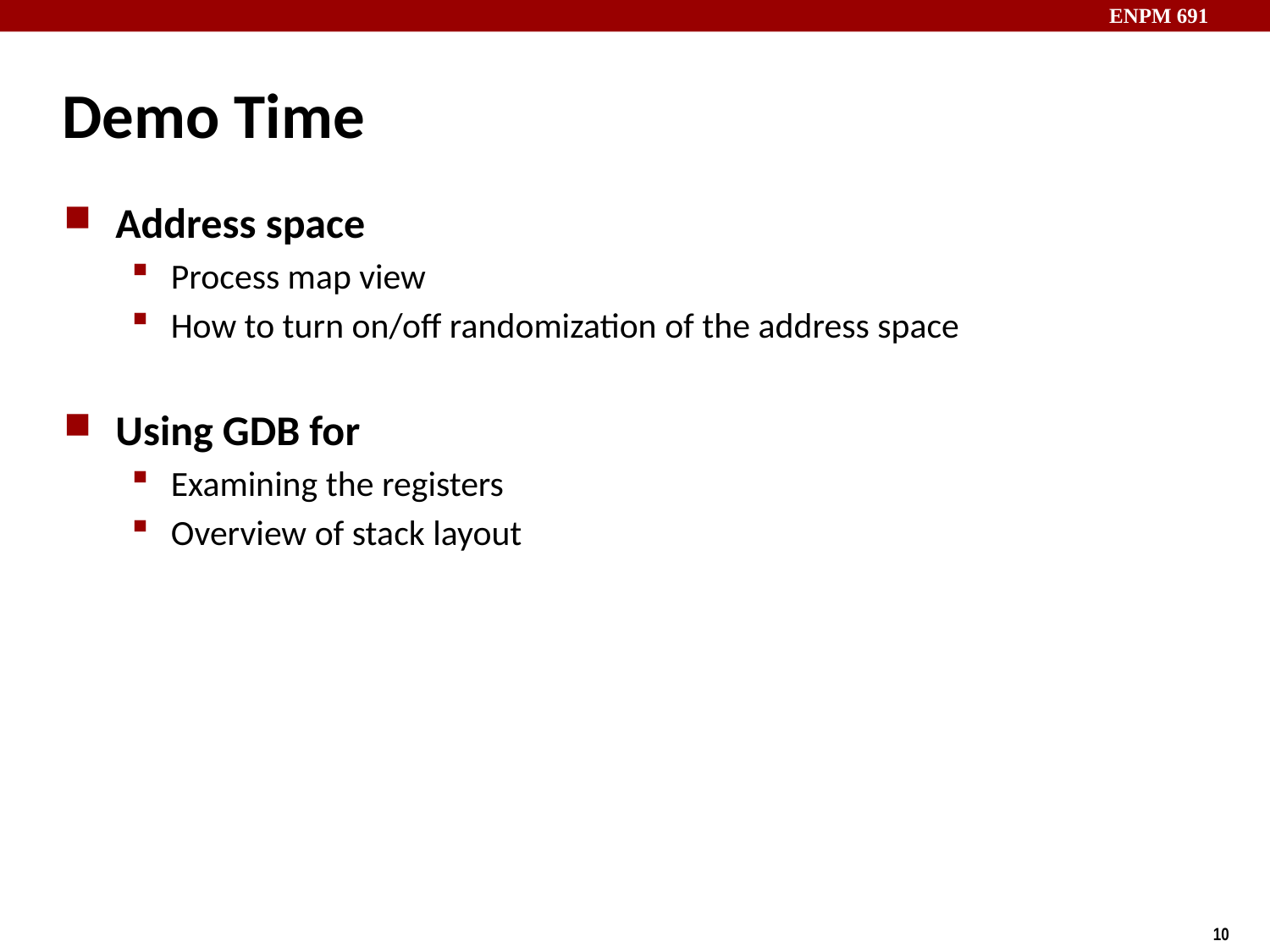

# Demo Time
Address space
Process map view
How to turn on/off randomization of the address space

Using GDB for
Examining the registers
Overview of stack layout